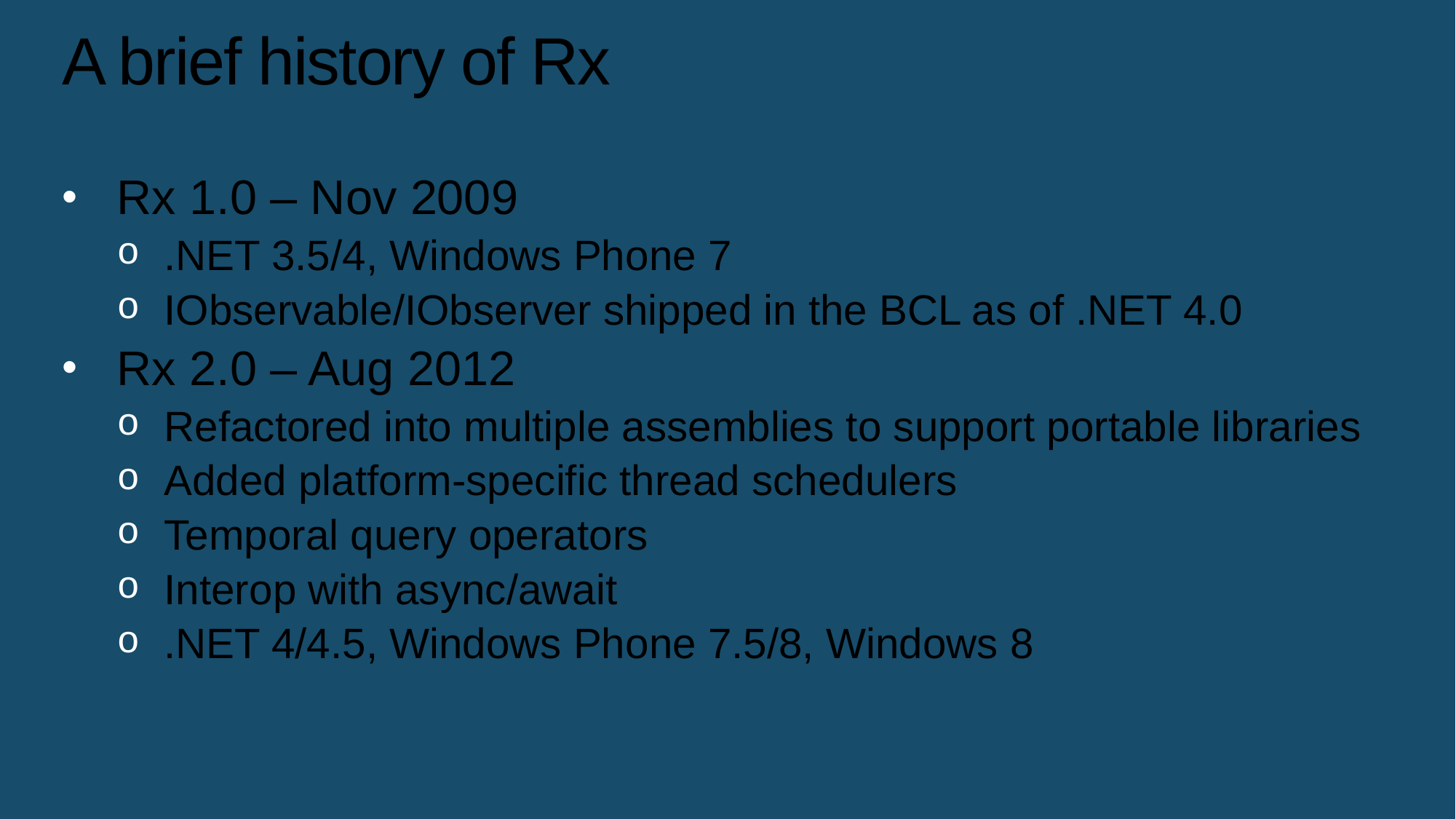

# A brief history of Rx
Rx 1.0 – Nov 2009
.NET 3.5/4, Windows Phone 7
IObservable/IObserver shipped in the BCL as of .NET 4.0
Rx 2.0 – Aug 2012
Refactored into multiple assemblies to support portable libraries
Added platform-specific thread schedulers
Temporal query operators
Interop with async/await
.NET 4/4.5, Windows Phone 7.5/8, Windows 8